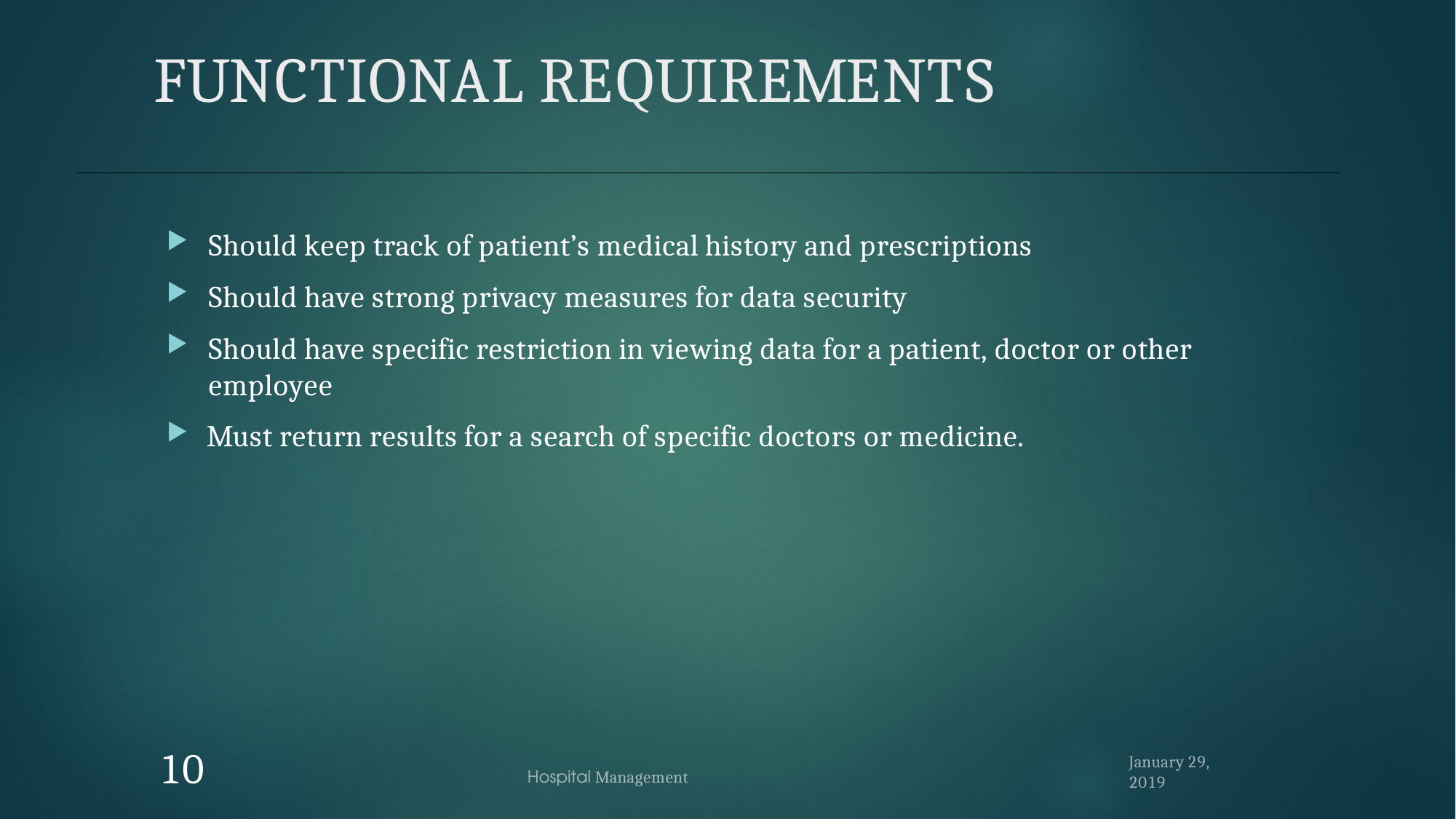

# FUNCTIONAL REQUIREMENTS
Should keep track of patient’s medical history and prescriptions
Should have strong privacy measures for data security
Should have specific restriction in viewing data for a patient, doctor or other employee
Must return results for a search of specific doctors or medicine.
10